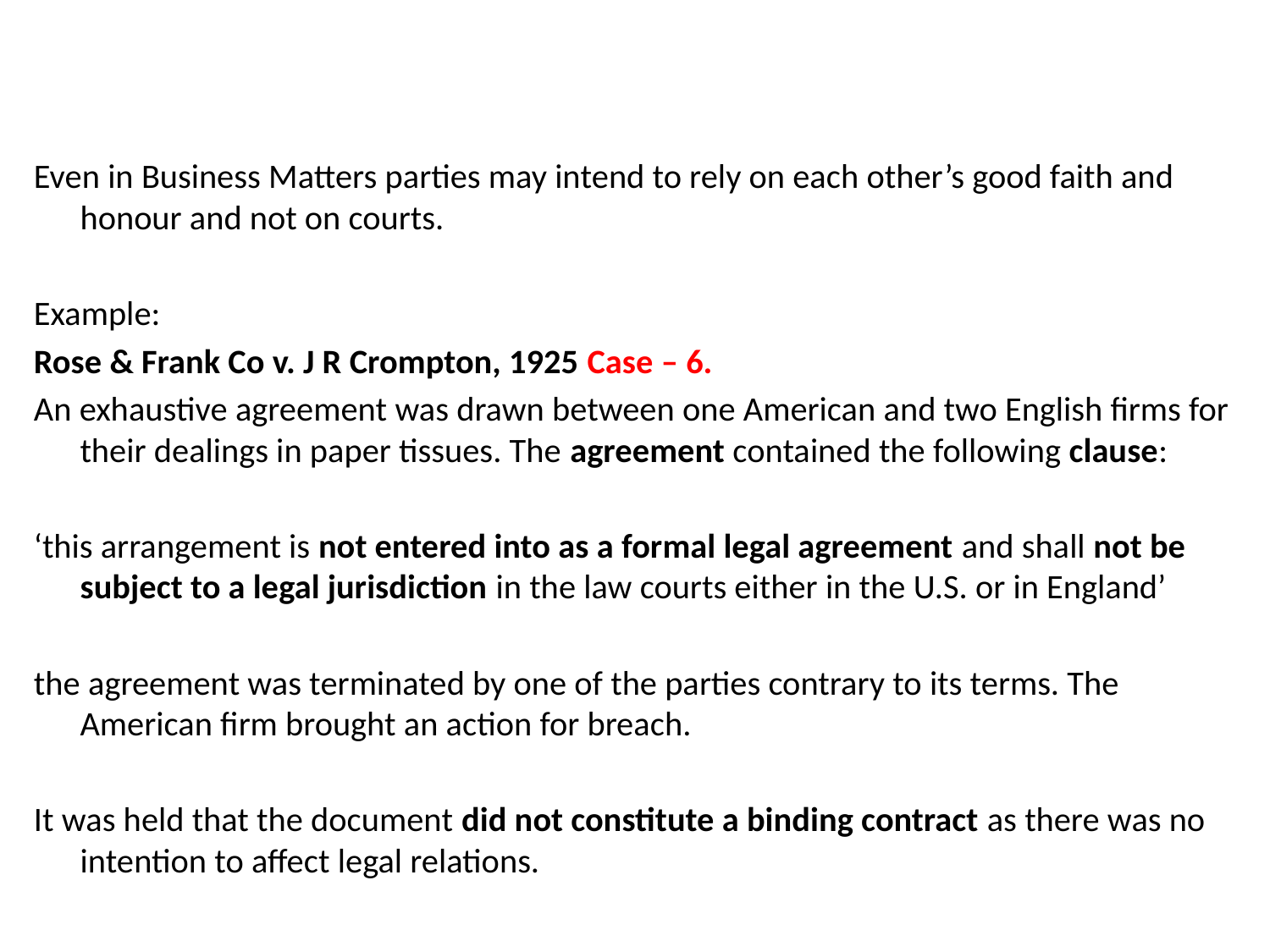

Even in Business Matters parties may intend to rely on each other’s good faith and honour and not on courts.

Example:
Rose & Frank Co v. J R Crompton, 1925 Case – 6.
An exhaustive agreement was drawn between one American and two English firms for their dealings in paper tissues. The agreement contained the following clause:

‘this arrangement is not entered into as a formal legal agreement and shall not be subject to a legal jurisdiction in the law courts either in the U.S. or in England’

the agreement was terminated by one of the parties contrary to its terms. The American firm brought an action for breach.

It was held that the document did not constitute a binding contract as there was no intention to affect legal relations.